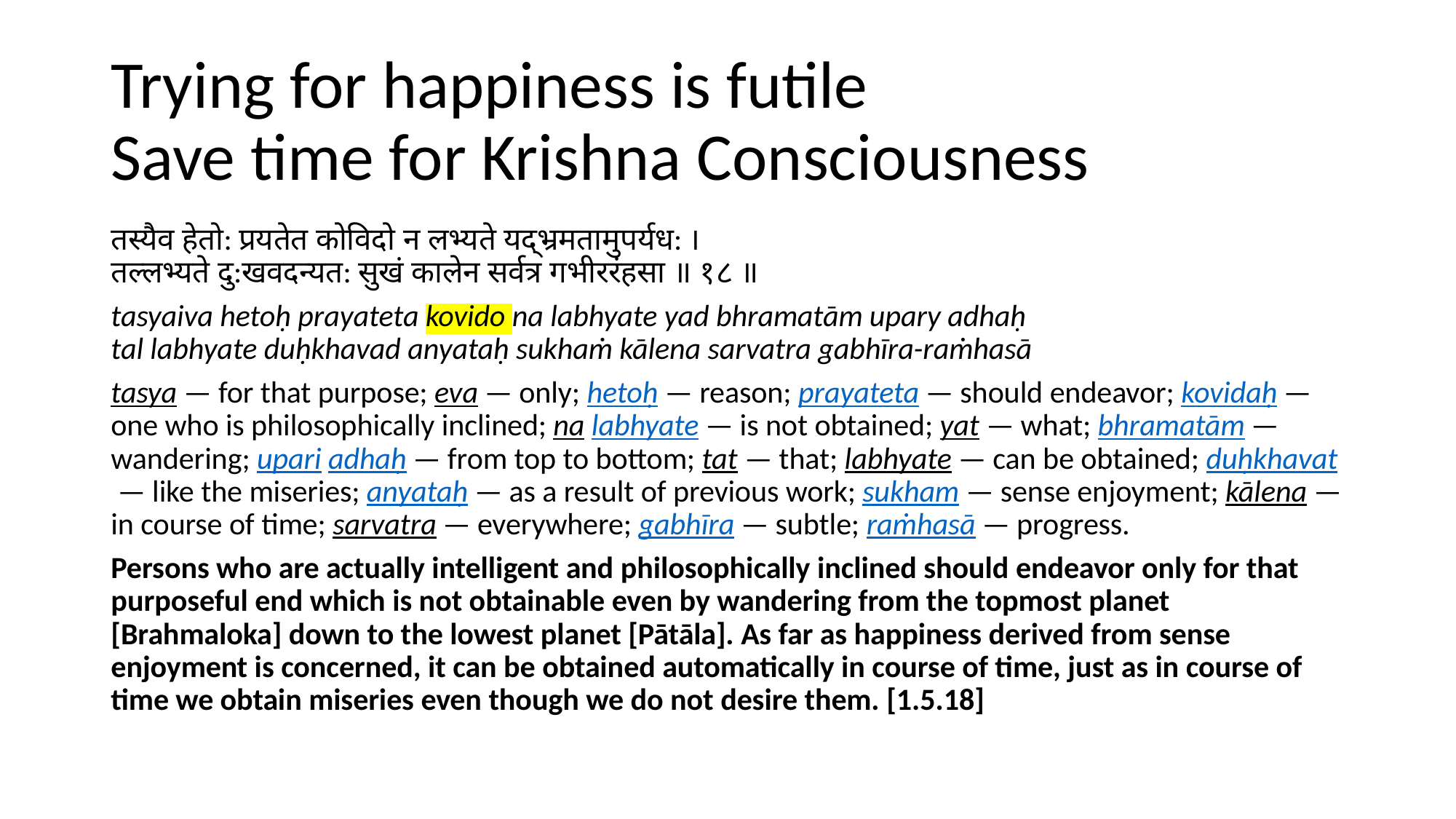

# Trying for happiness is futile Save time for Krishna Consciousness
तस्यैव हेतो: प्रयतेत कोविदो न लभ्यते यद्भ्रमतामुपर्यध: ।
तल्लभ्यते दु:खवदन्यत: सुखं कालेन सर्वत्र गभीररंहसा ॥ १८ ॥
tasyaiva hetoḥ prayateta kovido na labhyate yad bhramatām upary adhaḥ
tal labhyate duḥkhavad anyataḥ sukhaṁ kālena sarvatra gabhīra-raṁhasā
tasya — for that purpose; eva — only; hetoḥ — reason; prayateta — should endeavor; kovidaḥ — one who is philosophically inclined; na labhyate — is not obtained; yat — what; bhramatām — wandering; upari adhaḥ — from top to bottom; tat — that; labhyate — can be obtained; duḥkhavat — like the miseries; anyataḥ — as a result of previous work; sukham — sense enjoyment; kālena — in course of time; sarvatra — everywhere; gabhīra — subtle; raṁhasā — progress.
Persons who are actually intelligent and philosophically inclined should endeavor only for that purposeful end which is not obtainable even by wandering from the topmost planet [Brahmaloka] down to the lowest planet [Pātāla]. As far as happiness derived from sense enjoyment is concerned, it can be obtained automatically in course of time, just as in course of time we obtain miseries even though we do not desire them. [1.5.18]